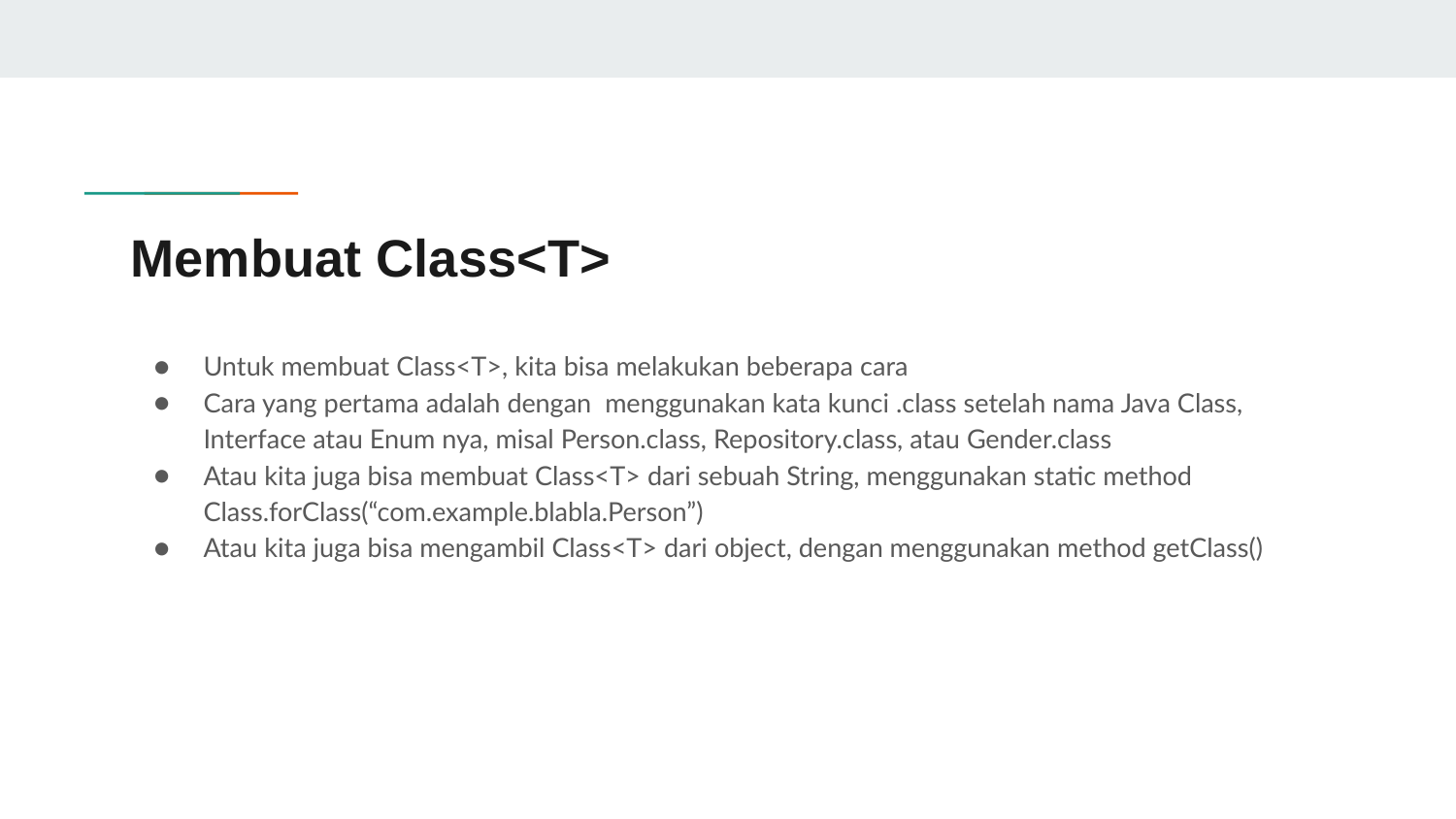

# Membuat Class<T>
Untuk membuat Class<T>, kita bisa melakukan beberapa cara
Cara yang pertama adalah dengan  menggunakan kata kunci .class setelah nama Java Class, Interface atau Enum nya, misal Person.class, Repository.class, atau Gender.class
Atau kita juga bisa membuat Class<T> dari sebuah String, menggunakan static method Class.forClass(“com.example.blabla.Person”)
Atau kita juga bisa mengambil Class<T> dari object, dengan menggunakan method getClass()